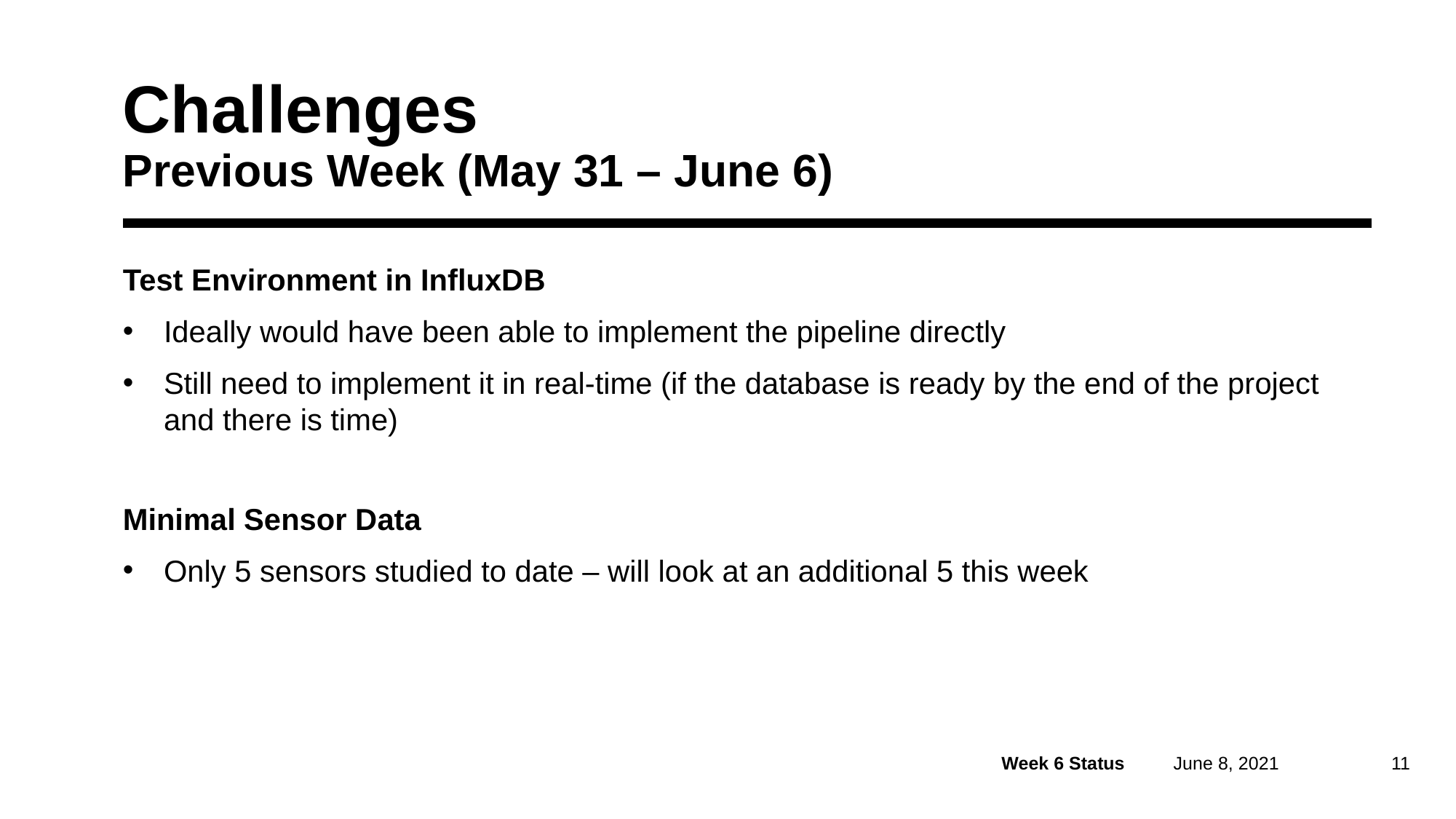

# Challenges Previous Week (May 31 – June 6)
Test Environment in InfluxDB
Ideally would have been able to implement the pipeline directly
Still need to implement it in real-time (if the database is ready by the end of the project and there is time)

Minimal Sensor Data
Only 5 sensors studied to date – will look at an additional 5 this week

June 8, 2021
11
Week 6 Status